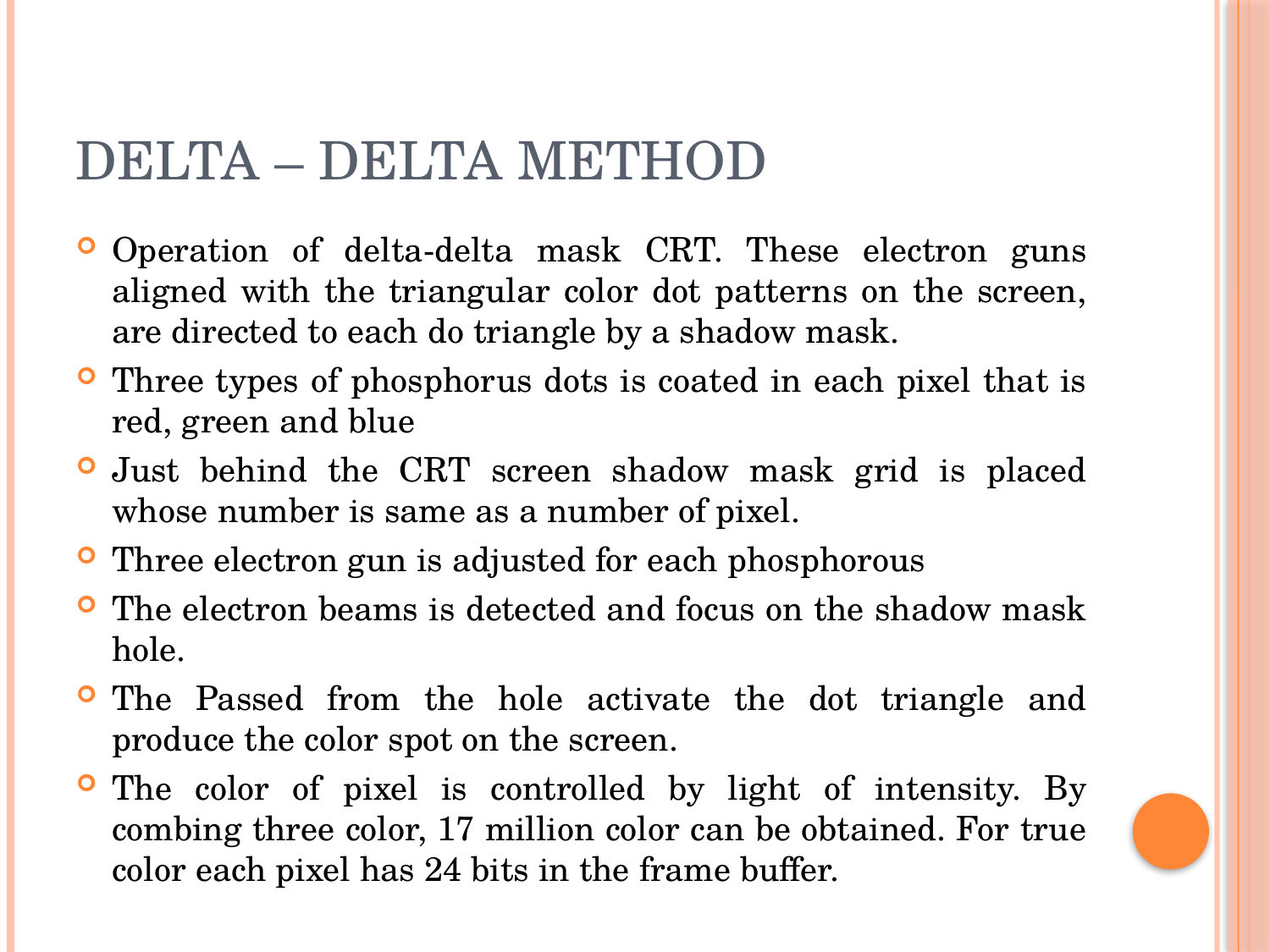

# Delta – delta method
Operation of delta-delta mask CRT. These electron guns aligned with the triangular color dot patterns on the screen, are directed to each do triangle by a shadow mask.
Three types of phosphorus dots is coated in each pixel that is red, green and blue
Just behind the CRT screen shadow mask grid is placed whose number is same as a number of pixel.
Three electron gun is adjusted for each phosphorous
The electron beams is detected and focus on the shadow mask hole.
The Passed from the hole activate the dot triangle and produce the color spot on the screen.
The color of pixel is controlled by light of intensity. By combing three color, 17 million color can be obtained. For true color each pixel has 24 bits in the frame buffer.